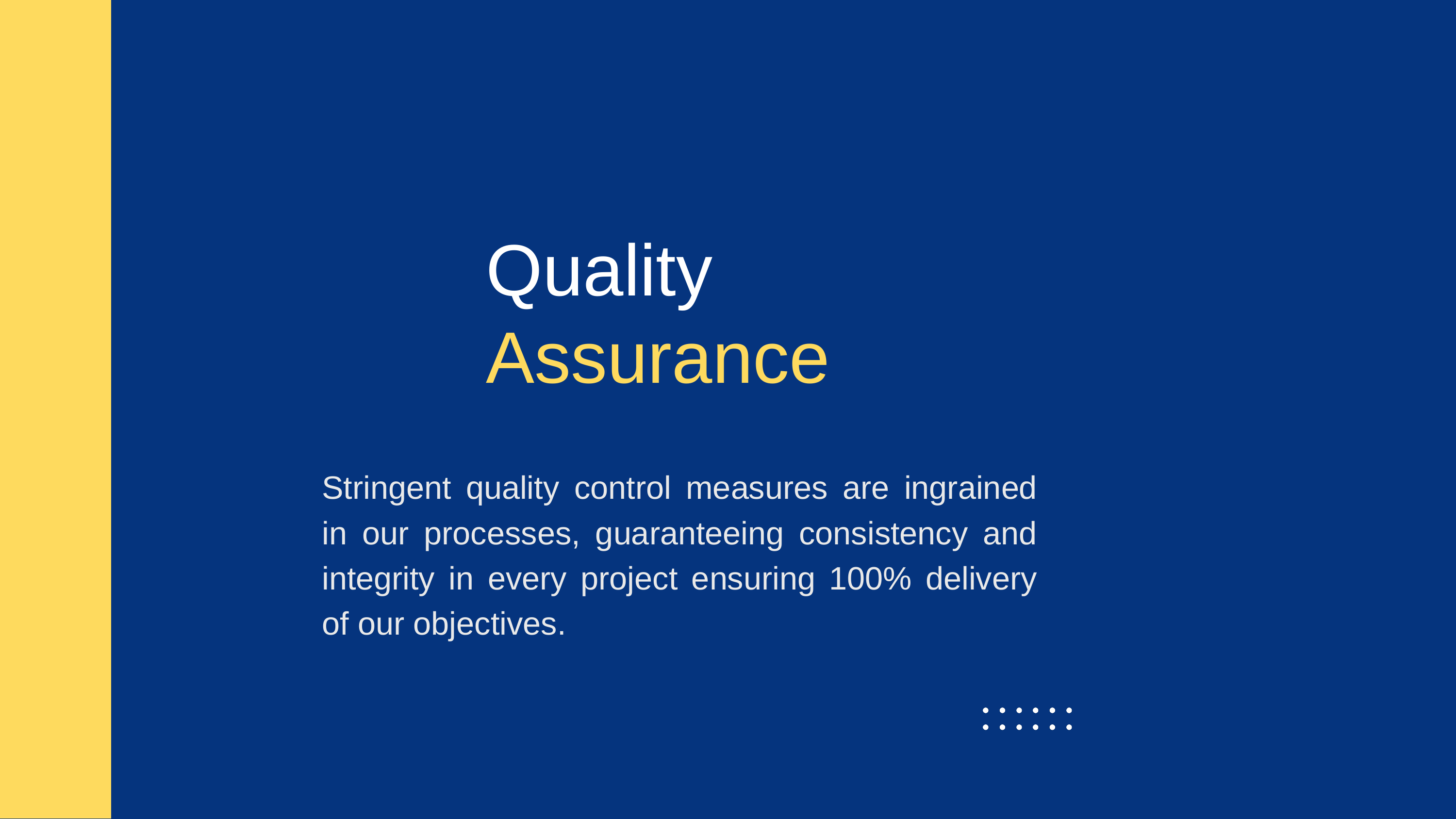

Quality
Assurance

Stringent quality control measures are ingrained in our processes, guaranteeing consistency and integrity in every project ensuring 100% delivery of our objectives.